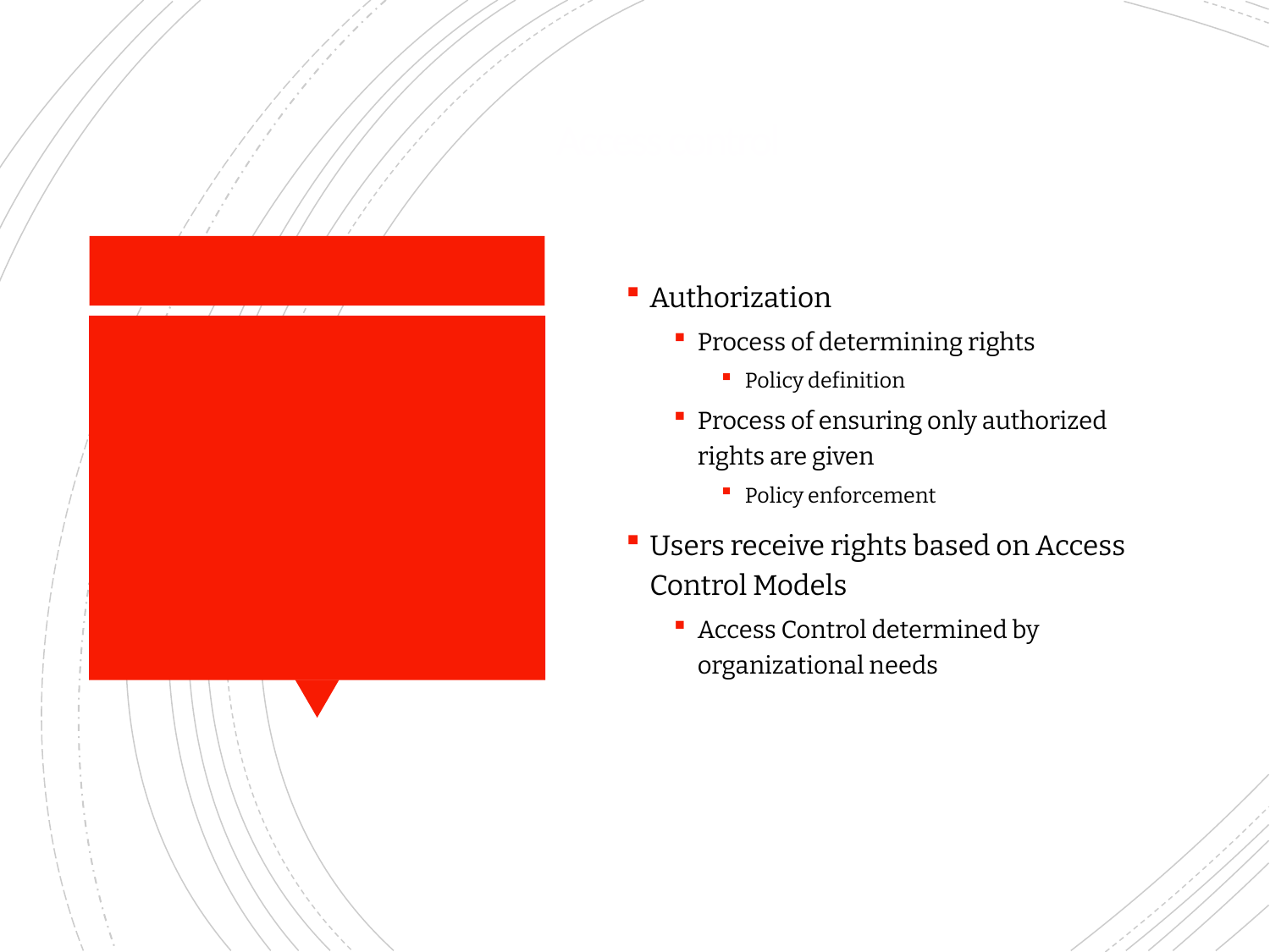

# Access control
Authorization
Process of determining rights
Policy definition
Process of ensuring only authorized rights are given
Policy enforcement
Users receive rights based on Access Control Models
Access Control determined by organizational needs